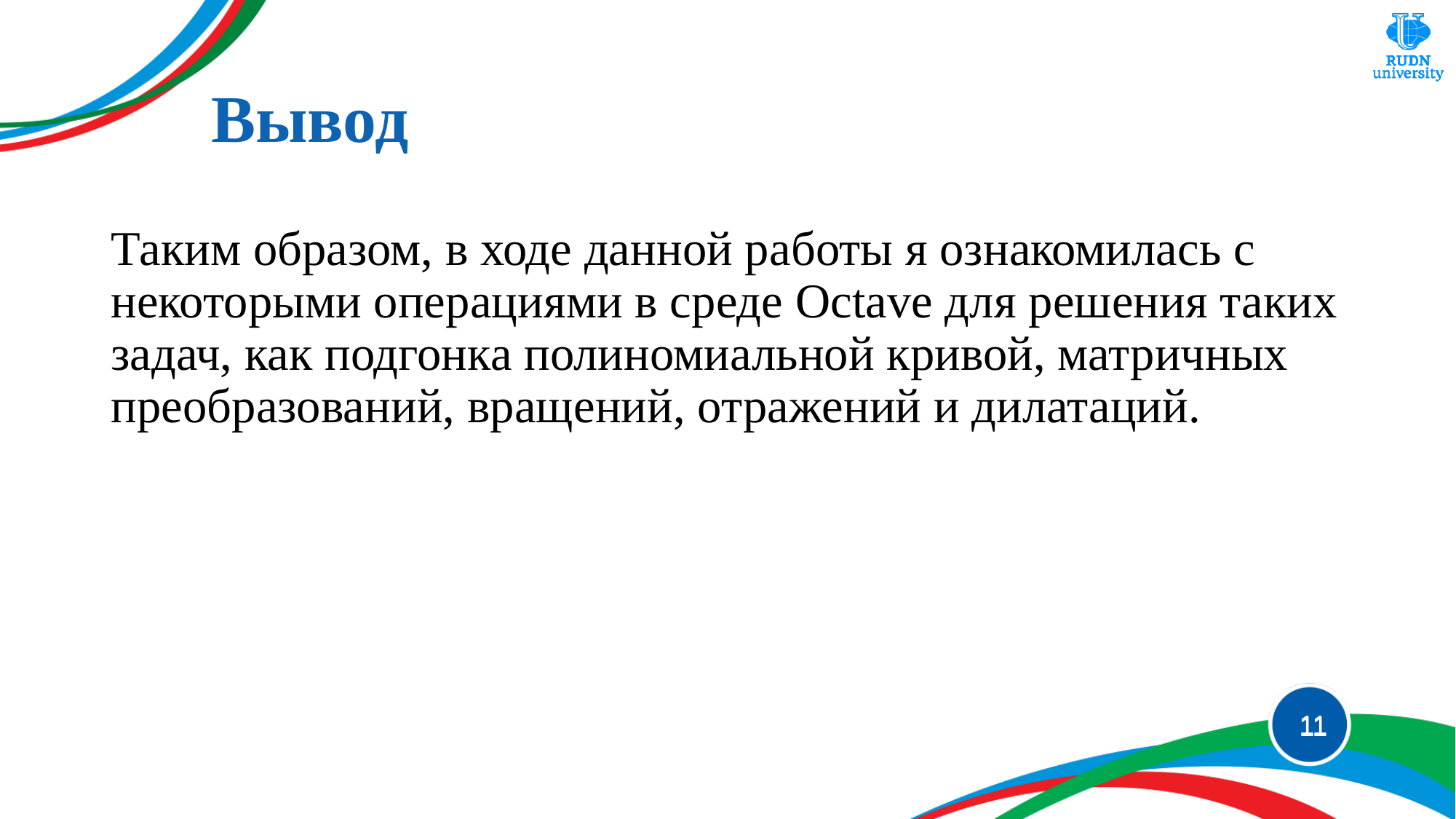

# Вывод
Таким образом, в ходе данной работы я ознакомилась с некоторыми операциями в среде Octave для решения таких задач, как подгонка полиномиальной кривой, матричных преобразований, вращений, отражений и дилатаций.